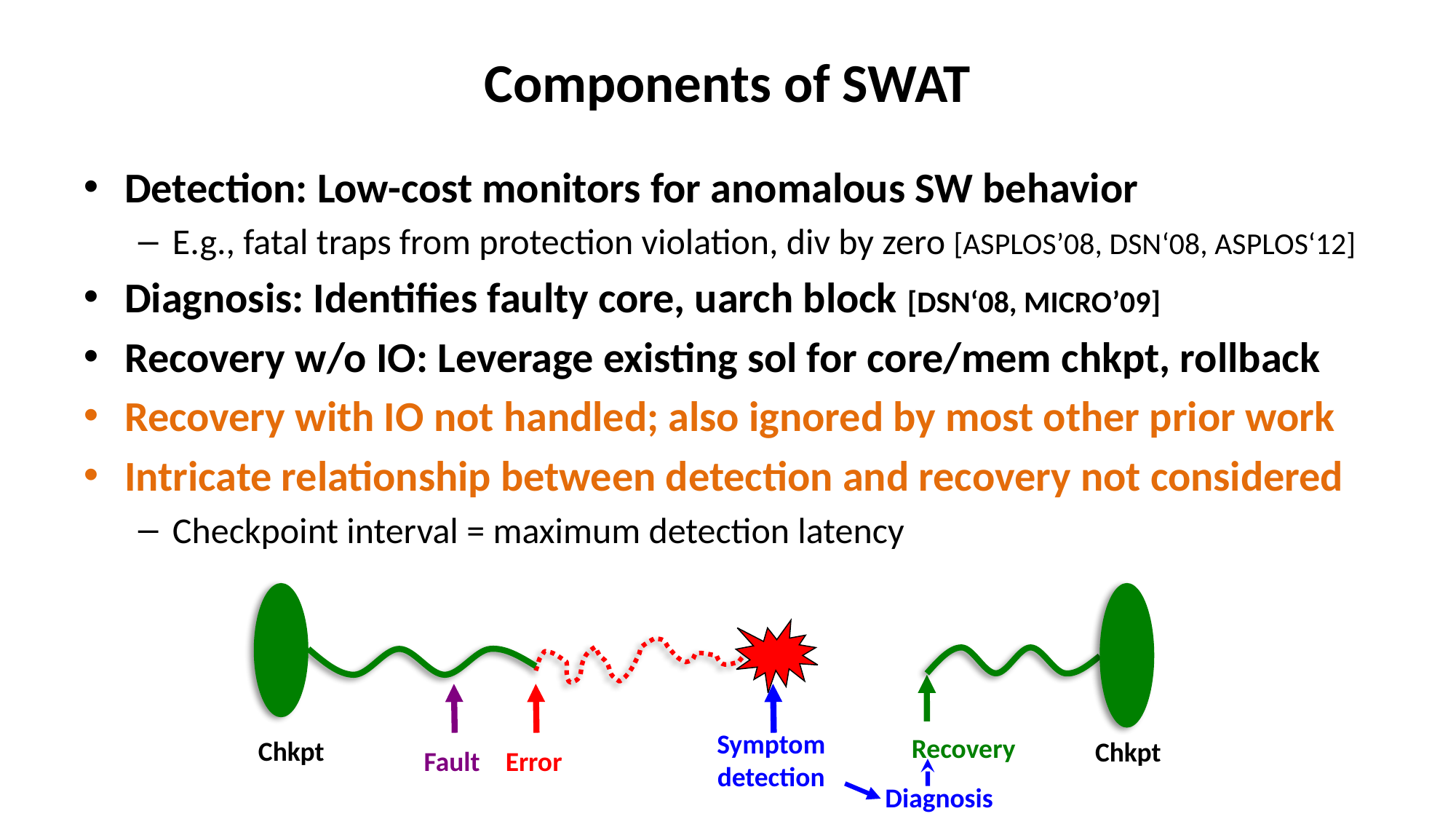

# Components of SWAT
Detection: Low-cost monitors for anomalous SW behavior
E.g., fatal traps from protection violation, div by zero [ASPLOS’08, DSN‘08, ASPLOS‘12]
Diagnosis: Identifies faulty core, uarch block [DSN‘08, MICRO’09]
Recovery w/o IO: Leverage existing sol for core/mem chkpt, rollback
Recovery with IO not handled; also ignored by most other prior work
Intricate relationship between detection and recovery not considered
Checkpoint interval = maximum detection latency

Chkpt

Recovery
Chkpt

Symptom
detection
Fault
Error
Diagnosis